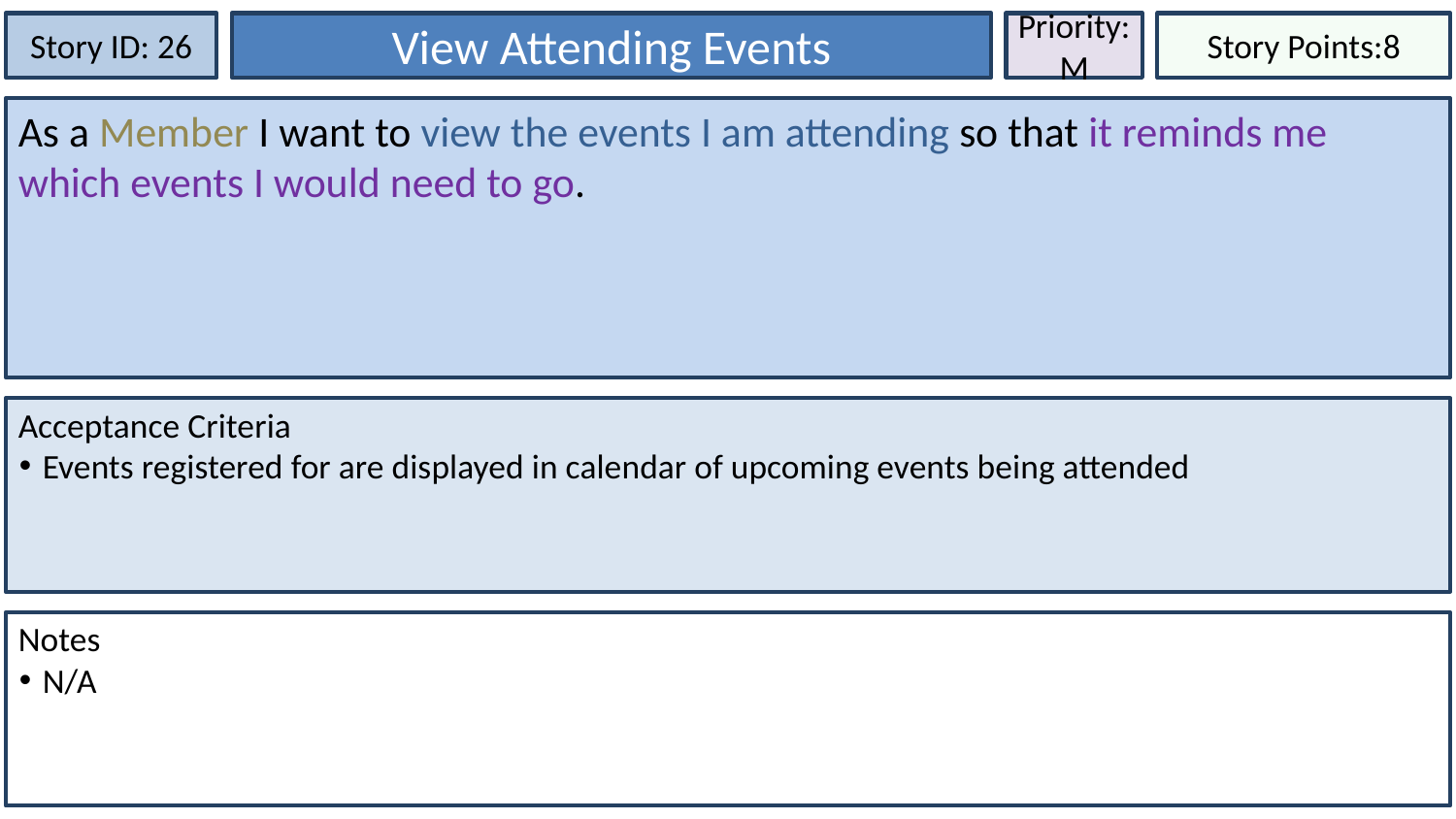

Story ID: 26
View Attending Events
Priority:
M
Story Points:8
As a Member I want to view the events I am attending so that it reminds me which events I would need to go.
Acceptance Criteria
Events registered for are displayed in calendar of upcoming events being attended
Notes
N/A